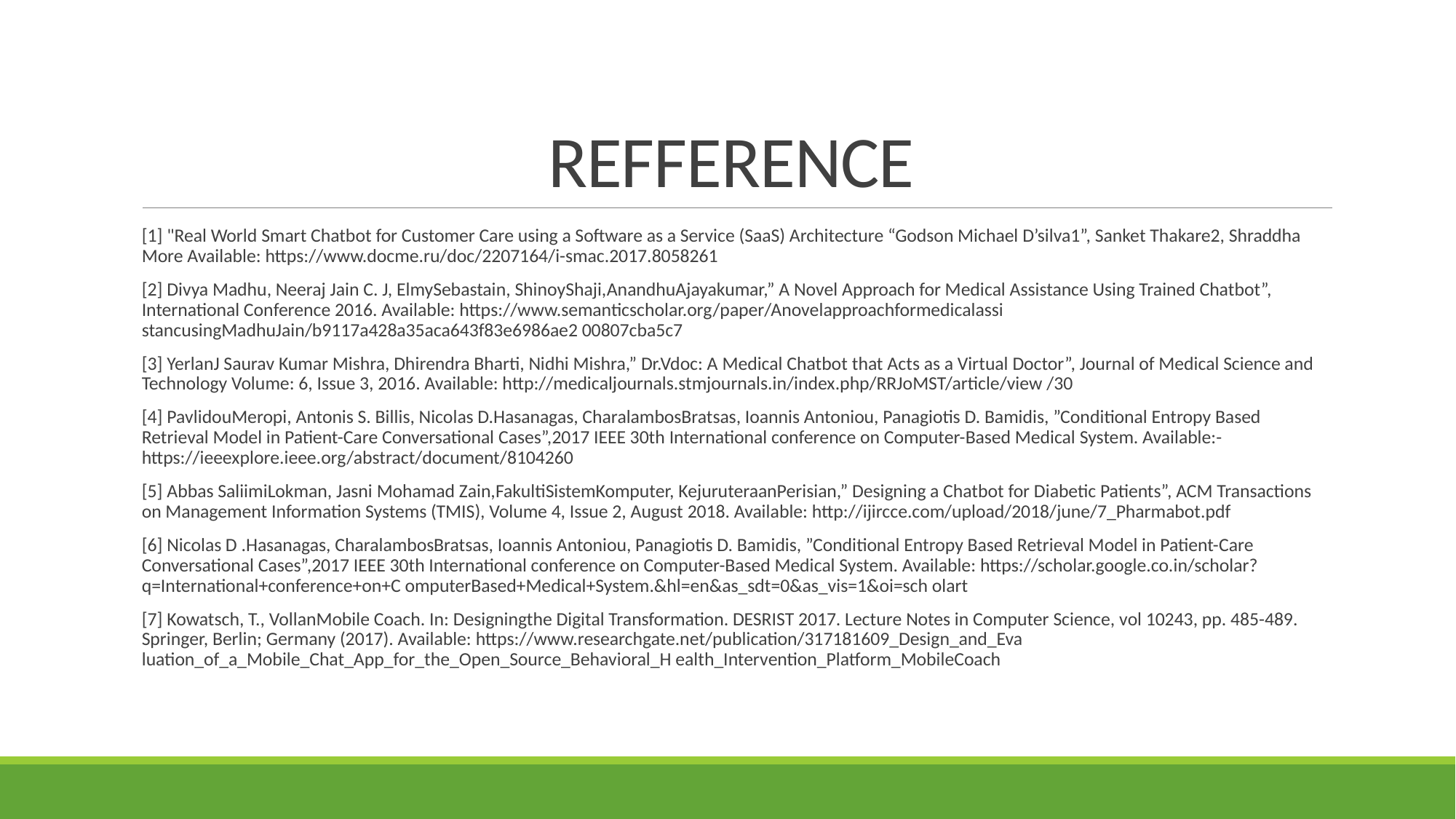

# REFFERENCE
[1] "Real World Smart Chatbot for Customer Care using a Software as a Service (SaaS) Architecture “Godson Michael D’silva1”, Sanket Thakare2, Shraddha More Available: https://www.docme.ru/doc/2207164/i-smac.2017.8058261
[2] Divya Madhu, Neeraj Jain C. J, ElmySebastain, ShinoyShaji,AnandhuAjayakumar,” A Novel Approach for Medical Assistance Using Trained Chatbot”, International Conference 2016. Available: https://www.semanticscholar.org/paper/Anovelapproachformedicalassi stancusingMadhuJain/b9117a428a35aca643f83e6986ae2 00807cba5c7
[3] YerlanJ Saurav Kumar Mishra, Dhirendra Bharti, Nidhi Mishra,” Dr.Vdoc: A Medical Chatbot that Acts as a Virtual Doctor”, Journal of Medical Science and Technology Volume: 6, Issue 3, 2016. Available: http://medicaljournals.stmjournals.in/index.php/RRJoMST/article/view /30
[4] PavlidouMeropi, Antonis S. Billis, Nicolas D.Hasanagas, CharalambosBratsas, Ioannis Antoniou, Panagiotis D. Bamidis, ”Conditional Entropy Based Retrieval Model in Patient-Care Conversational Cases”,2017 IEEE 30th International conference on Computer-Based Medical System. Available:- https://ieeexplore.ieee.org/abstract/document/8104260
[5] Abbas SaliimiLokman, Jasni Mohamad Zain,FakultiSistemKomputer, KejuruteraanPerisian,” Designing a Chatbot for Diabetic Patients”, ACM Transactions on Management Information Systems (TMIS), Volume 4, Issue 2, August 2018. Available: http://ijircce.com/upload/2018/june/7_Pharmabot.pdf
[6] Nicolas D .Hasanagas, CharalambosBratsas, Ioannis Antoniou, Panagiotis D. Bamidis, ”Conditional Entropy Based Retrieval Model in Patient-Care Conversational Cases”,2017 IEEE 30th International conference on Computer-Based Medical System. Available: https://scholar.google.co.in/scholar?q=International+conference+on+C omputerBased+Medical+System.&hl=en&as_sdt=0&as_vis=1&oi=sch olart
[7] Kowatsch, T., VollanMobile Coach. In: Designingthe Digital Transformation. DESRIST 2017. Lecture Notes in Computer Science, vol 10243, pp. 485-489. Springer, Berlin; Germany (2017). Available: https://www.researchgate.net/publication/317181609_Design_and_Eva luation_of_a_Mobile_Chat_App_for_the_Open_Source_Behavioral_H ealth_Intervention_Platform_MobileCoach